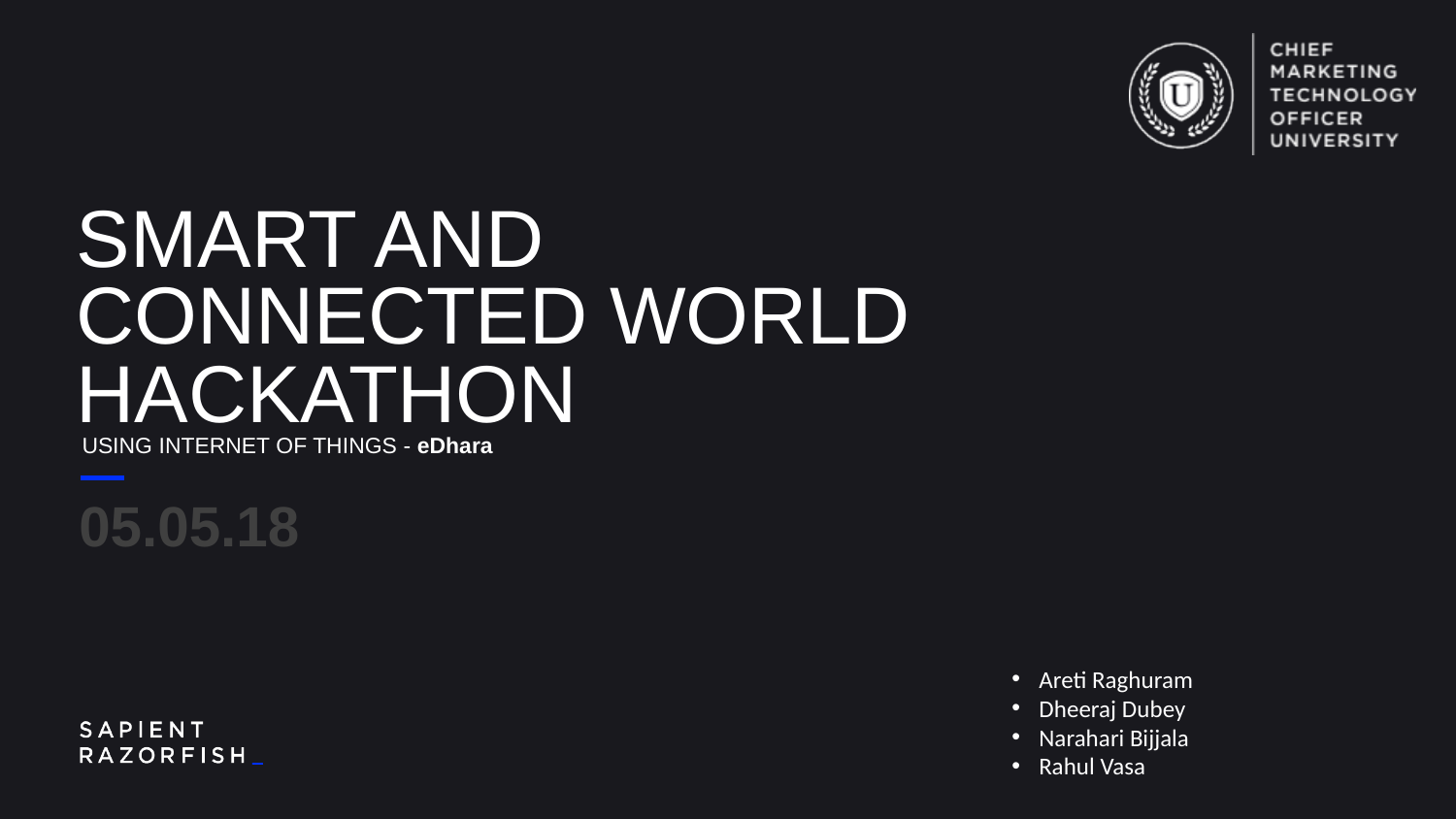

# SMART AND CONNECTED WORLD HACKATHON
USING INTERNET OF THINGS - eDhara
05.05.18
Areti Raghuram
Dheeraj Dubey
Narahari Bijjala
Rahul Vasa